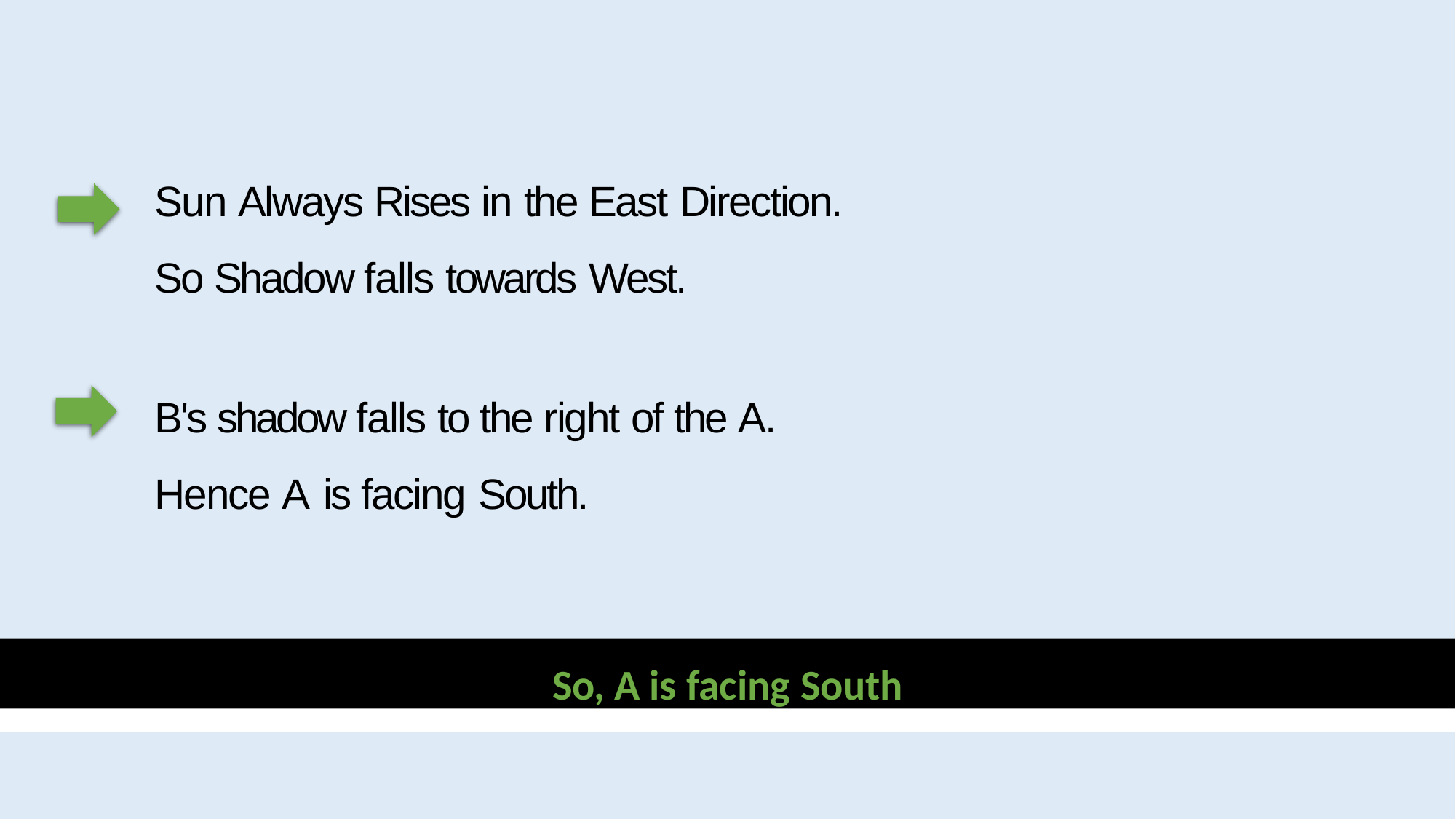

Sun Always Rises in the East Direction.  So Shadow falls towards West.

B's shadow falls to the right of the A.  Hence A is facing South.

So, A is facing South